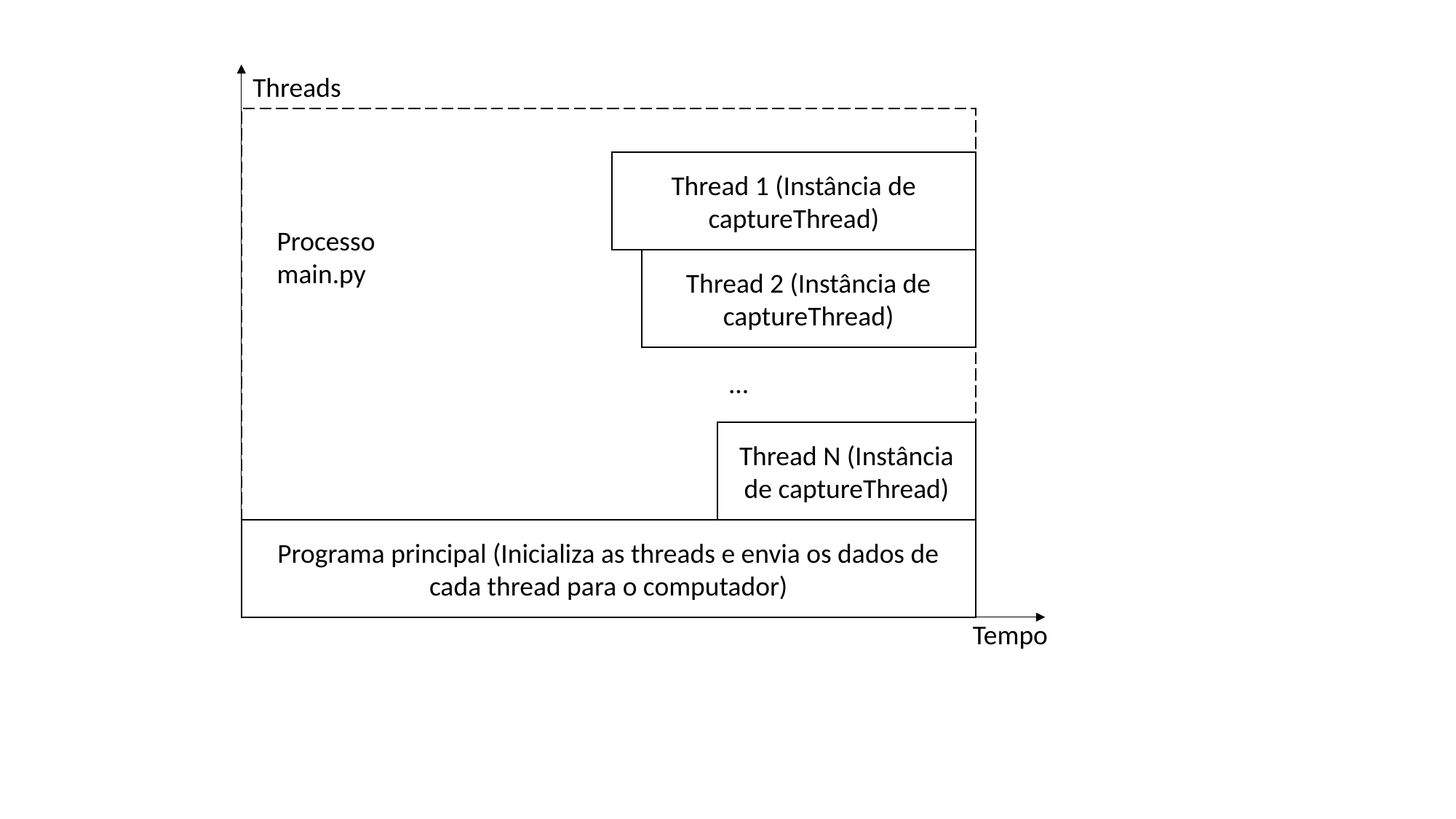

Threads
Thread 1 (Instância de captureThread)
Thread 2 (Instância de captureThread)
...
Thread N (Instância de captureThread)
Programa principal (Inicializa as threads e envia os dados de cada thread para o computador)
Tempo

Processo main.py